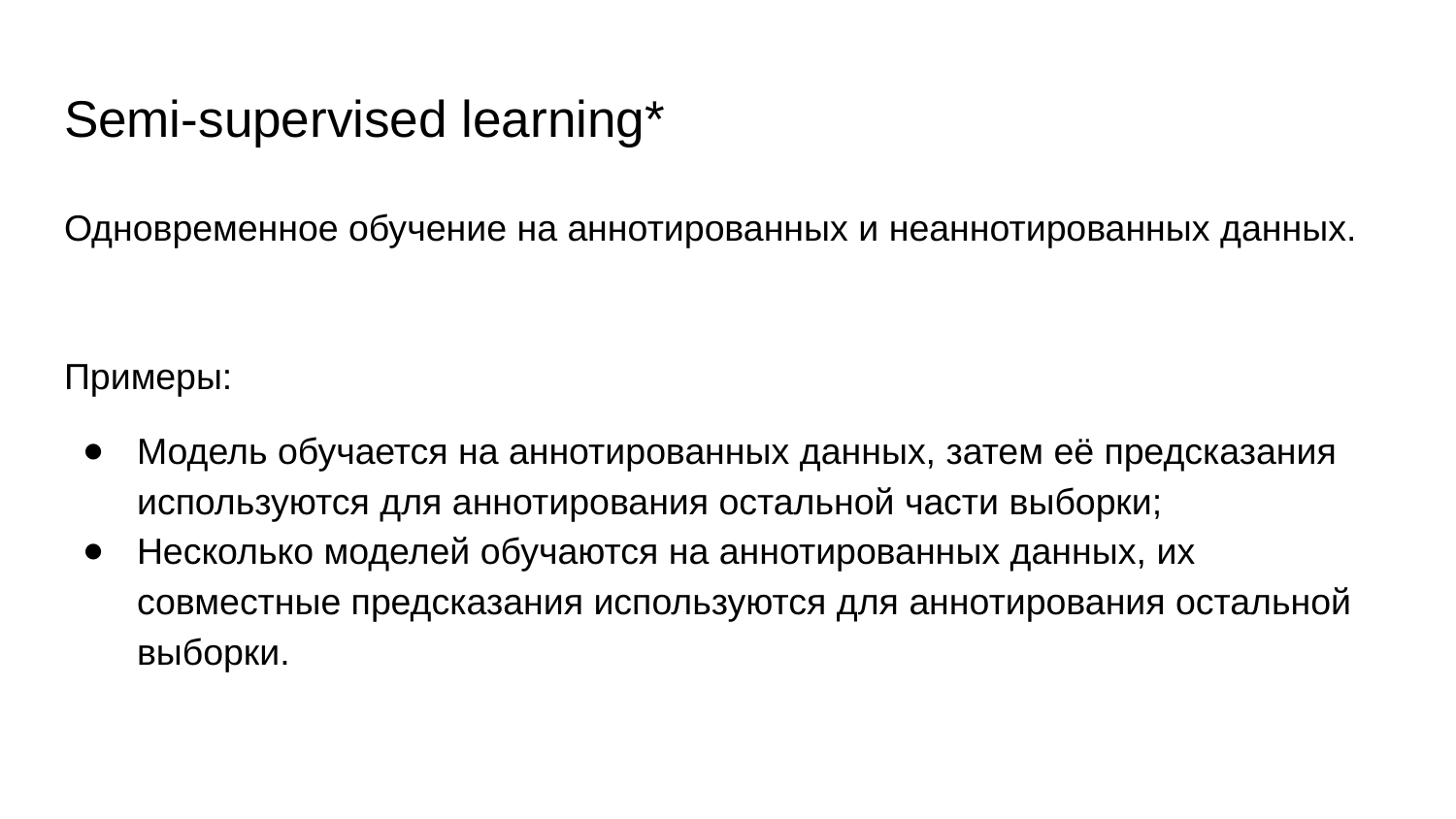

# Semi-supervised learning*
Одновременное обучение на аннотированных и неаннотированных данных.

Примеры:
Модель обучается на аннотированных данных, затем её предсказания используются для аннотирования остальной части выборки;
Несколько моделей обучаются на аннотированных данных, их совместные предсказания используются для аннотирования остальной выборки.